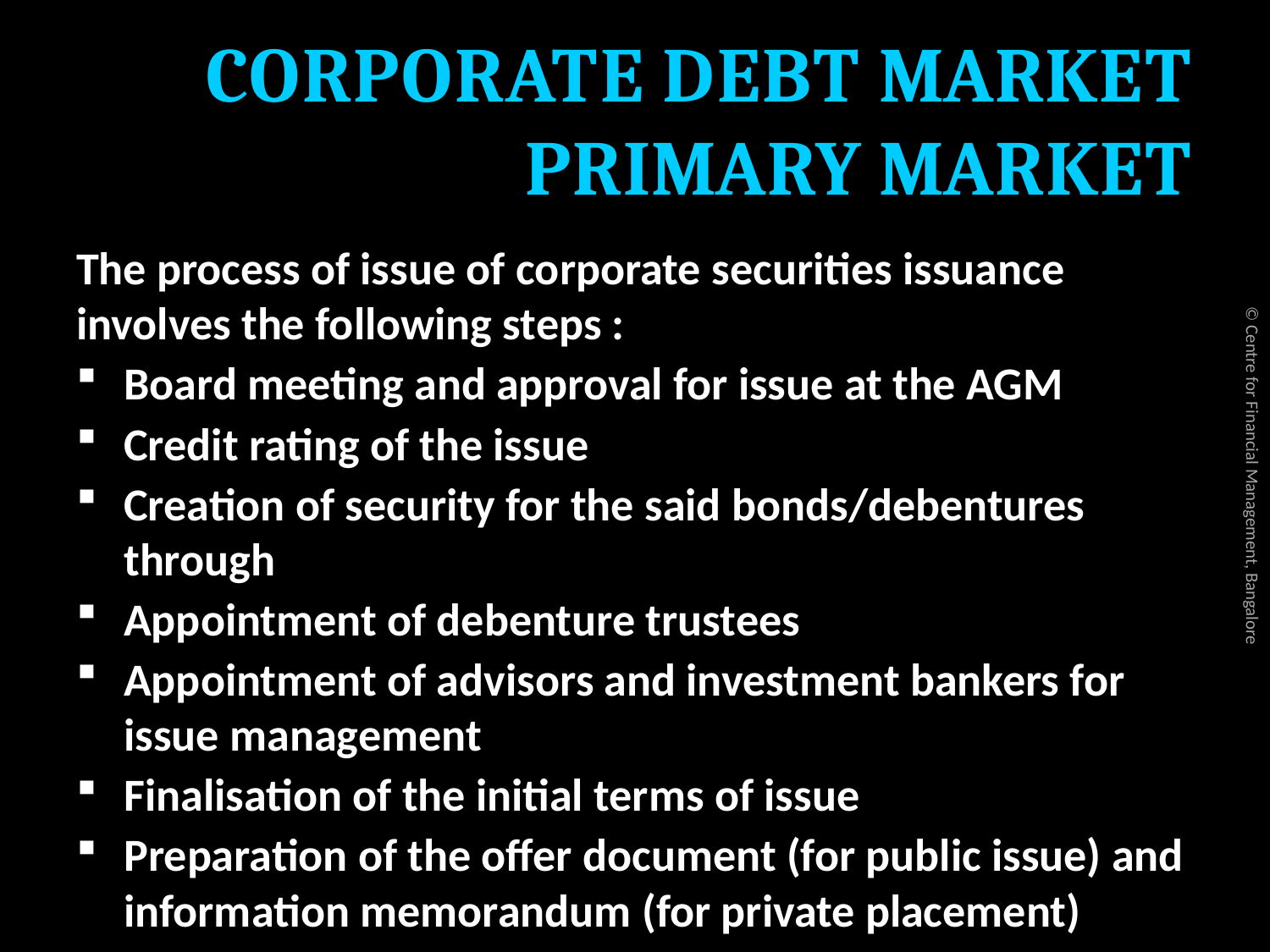

# CORPORATE DEBT MARKET PRIMARY MARKET
The process of issue of corporate securities issuance involves the following steps :
Board meeting and approval for issue at the AGM
Credit rating of the issue
Creation of security for the said bonds/debentures through
Appointment of debenture trustees
Appointment of advisors and investment bankers for issue management
Finalisation of the initial terms of issue
Preparation of the offer document (for public issue) and information memorandum (for private placement)